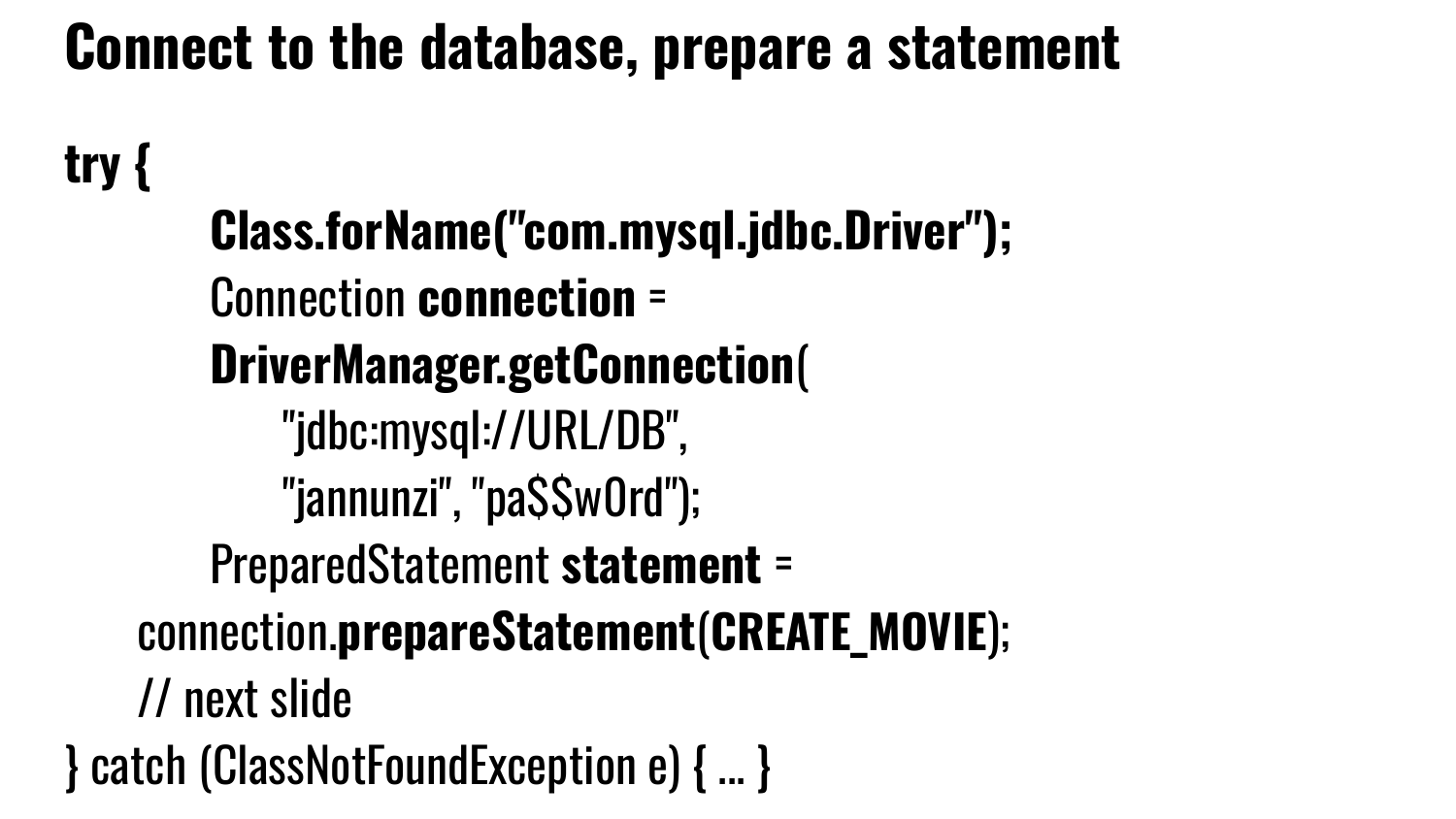

# Connect to the database, prepare a statement
try {
	Class.forName("com.mysql.jdbc.Driver");
	Connection connection =
DriverManager.getConnection(
"jdbc:mysql://URL/DB",
"jannunzi", "pa$$w0rd");
	PreparedStatement statement =
connection.prepareStatement(CREATE_MOVIE);
// next slide
} catch (ClassNotFoundException e) { ... }